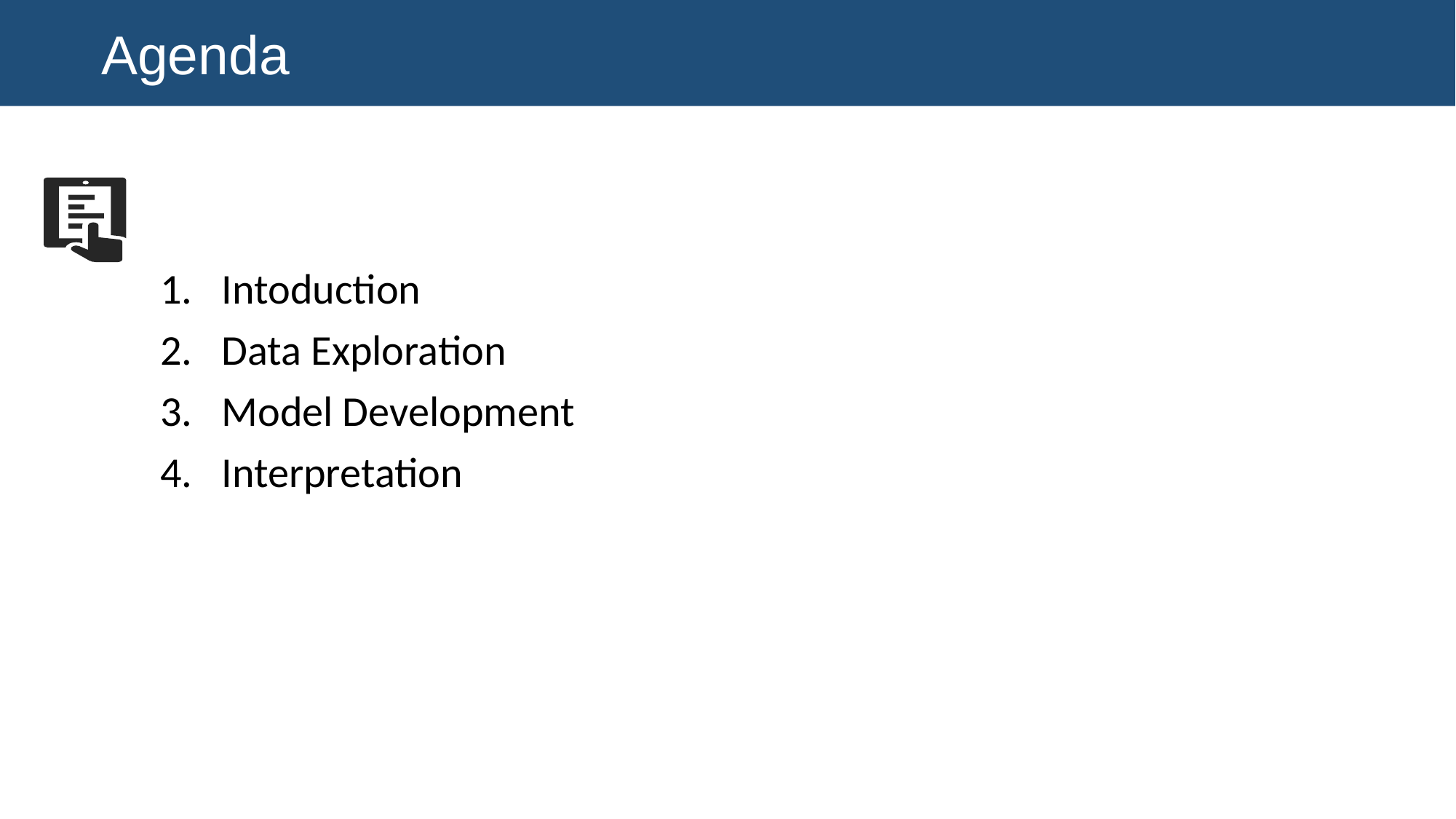

# Agenda

Intoduction
Data Exploration
Model Development
Interpretation